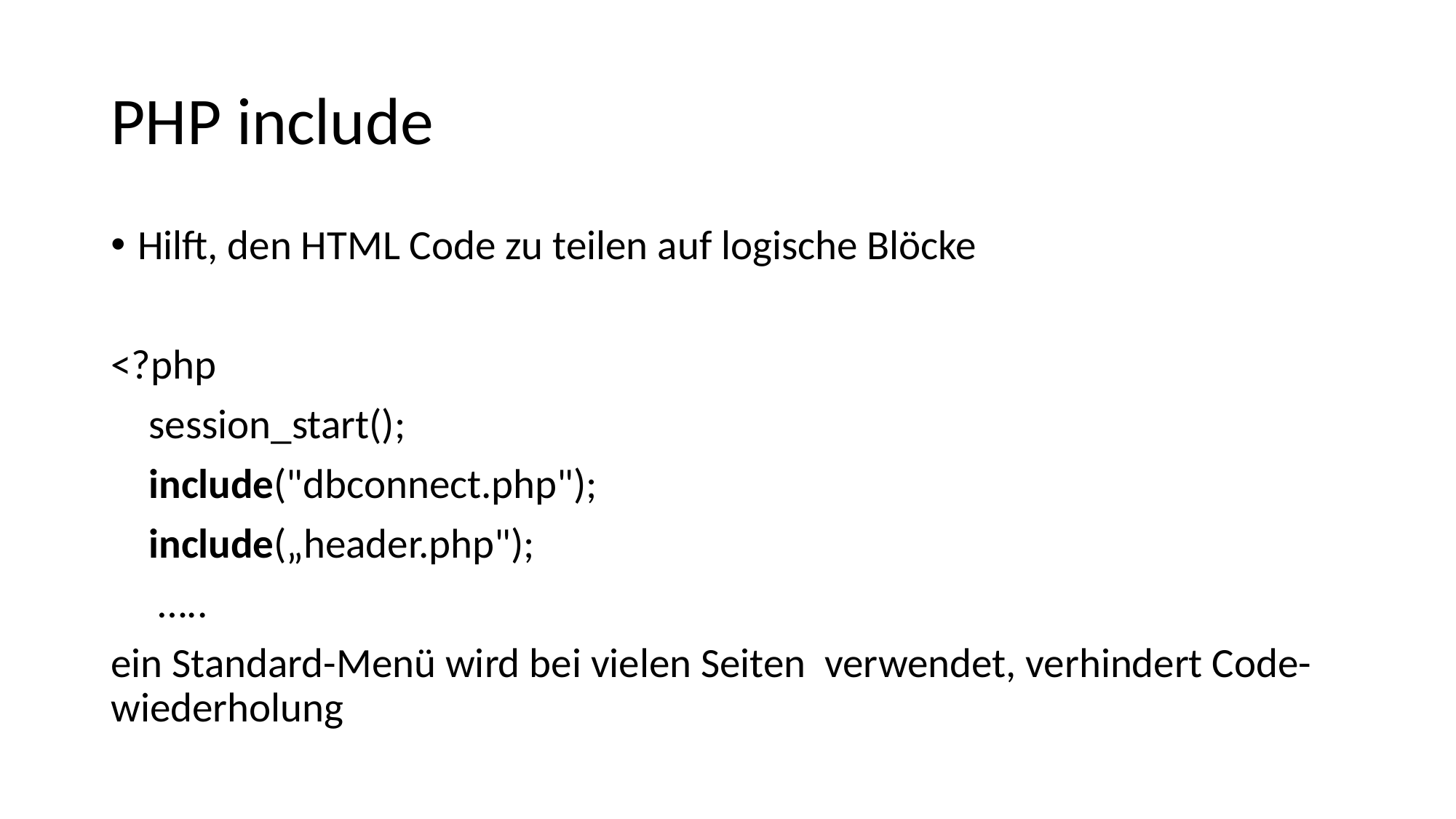

# PHP include
Hilft, den HTML Code zu teilen auf logische Blöcke

<?php
    session_start();
    include("dbconnect.php");
    include(„header.php");
     …..
ein Standard-Menü wird bei vielen Seiten  verwendet, verhindert Code-wiederholung